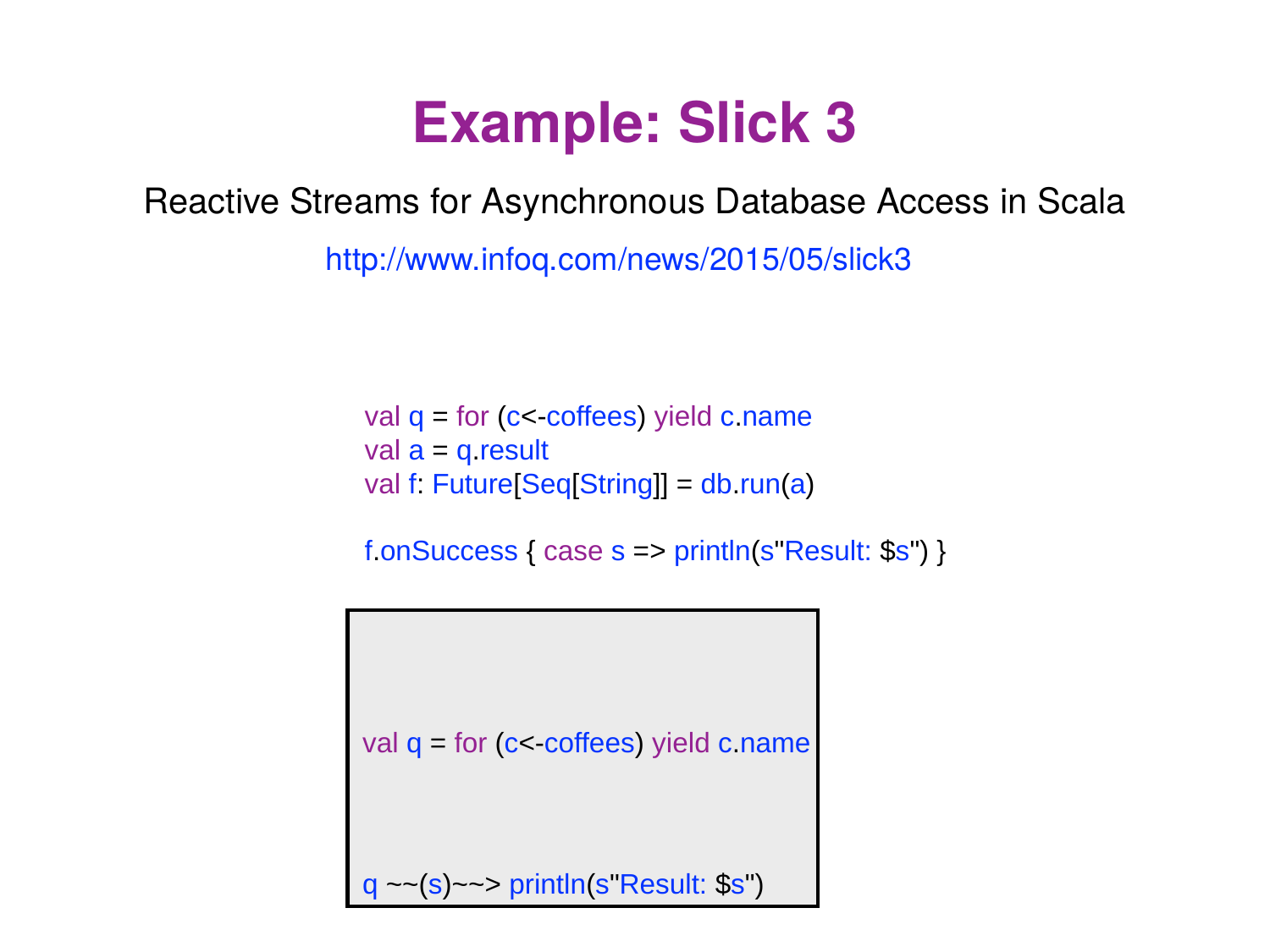

# Example: Slick 3
Reactive Streams for Asynchronous Database Access in Scala
http://www.infoq.com/news/2015/05/slick3
val q = for (c<-coffees) yield c.name
val a = q.result
val f: Future[Seq[String]] = db.run(a)

f.onSuccess { case s => println(s"Result: $s") }

 val q = for (c<-coffees) yield c.name

 q ~~(s)~~> println(s"Result: $s")
33